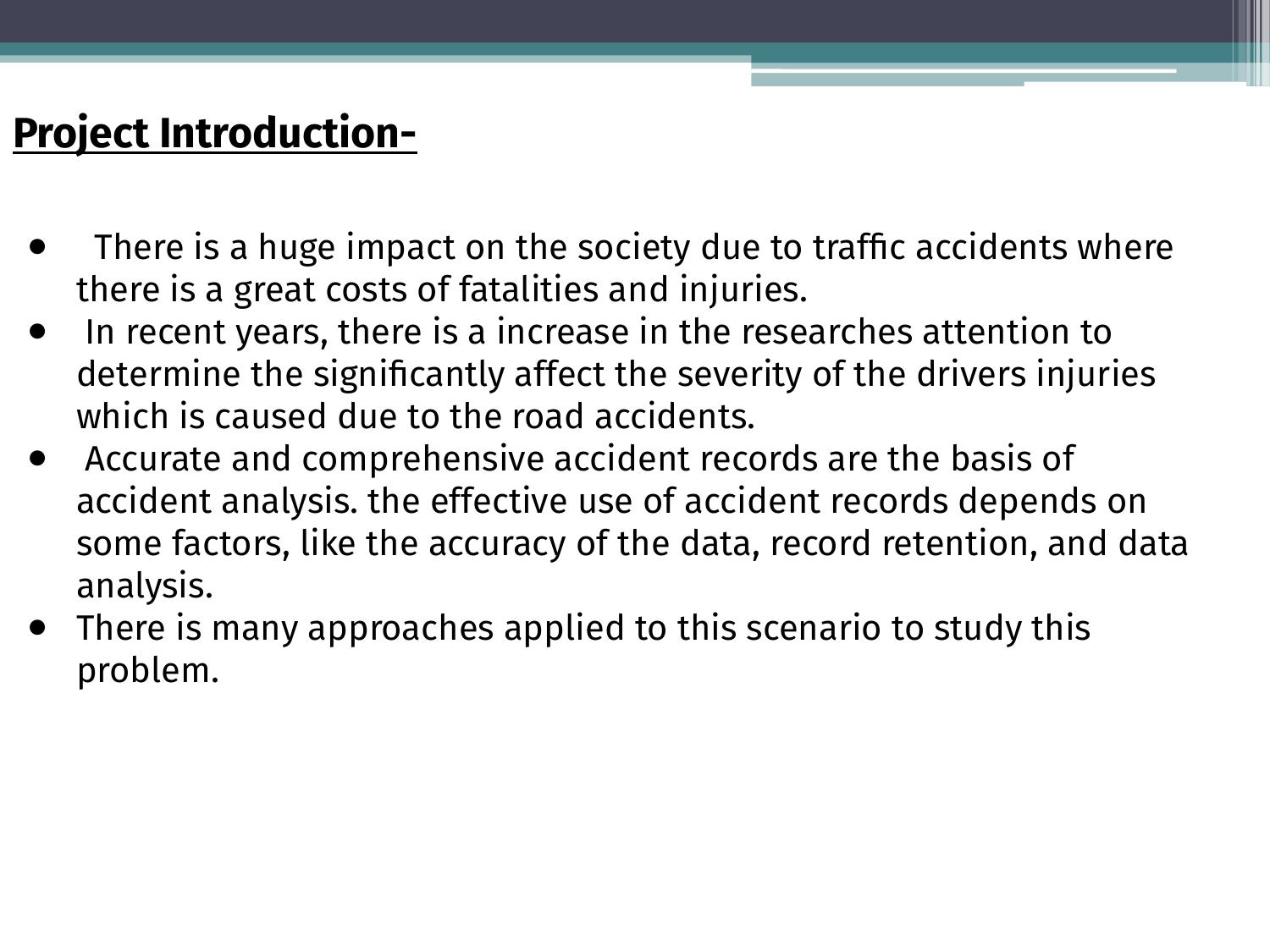

Project Introduction-

  There is a huge impact on the society due to traffic accidents where there is a great costs of fatalities and injuries.
 In recent years, there is a increase in the researches attention to determine the significantly affect the severity of the drivers injuries which is caused due to the road accidents.
 Accurate and comprehensive accident records are the basis of accident analysis. the effective use of accident records depends on some factors, like the accuracy of the data, record retention, and data analysis.
There is many approaches applied to this scenario to study this problem.